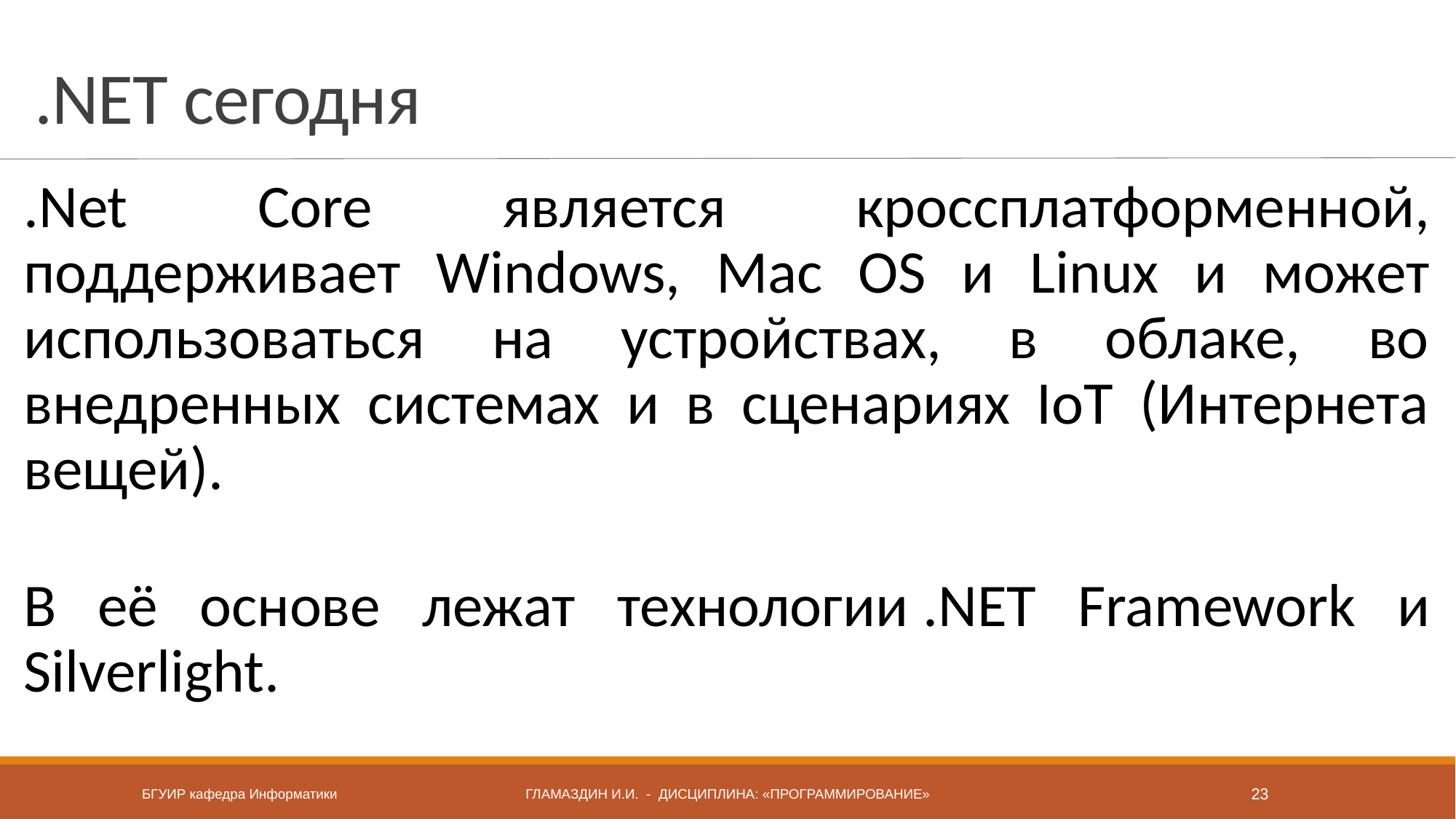

# .NET сегодня
.Net Core является кроссплатформенной, поддерживает Windows, Mac OS и Linux и может использоваться на устройствах, в облаке, во внедренных системах и в сценариях IoT (Интернета вещей).

В её основе лежат технологии .NET Framework и Silverlight.
БГУИР кафедра Информатики
Гламаздин и.и.  -  дисциплина: «Программирование»
23